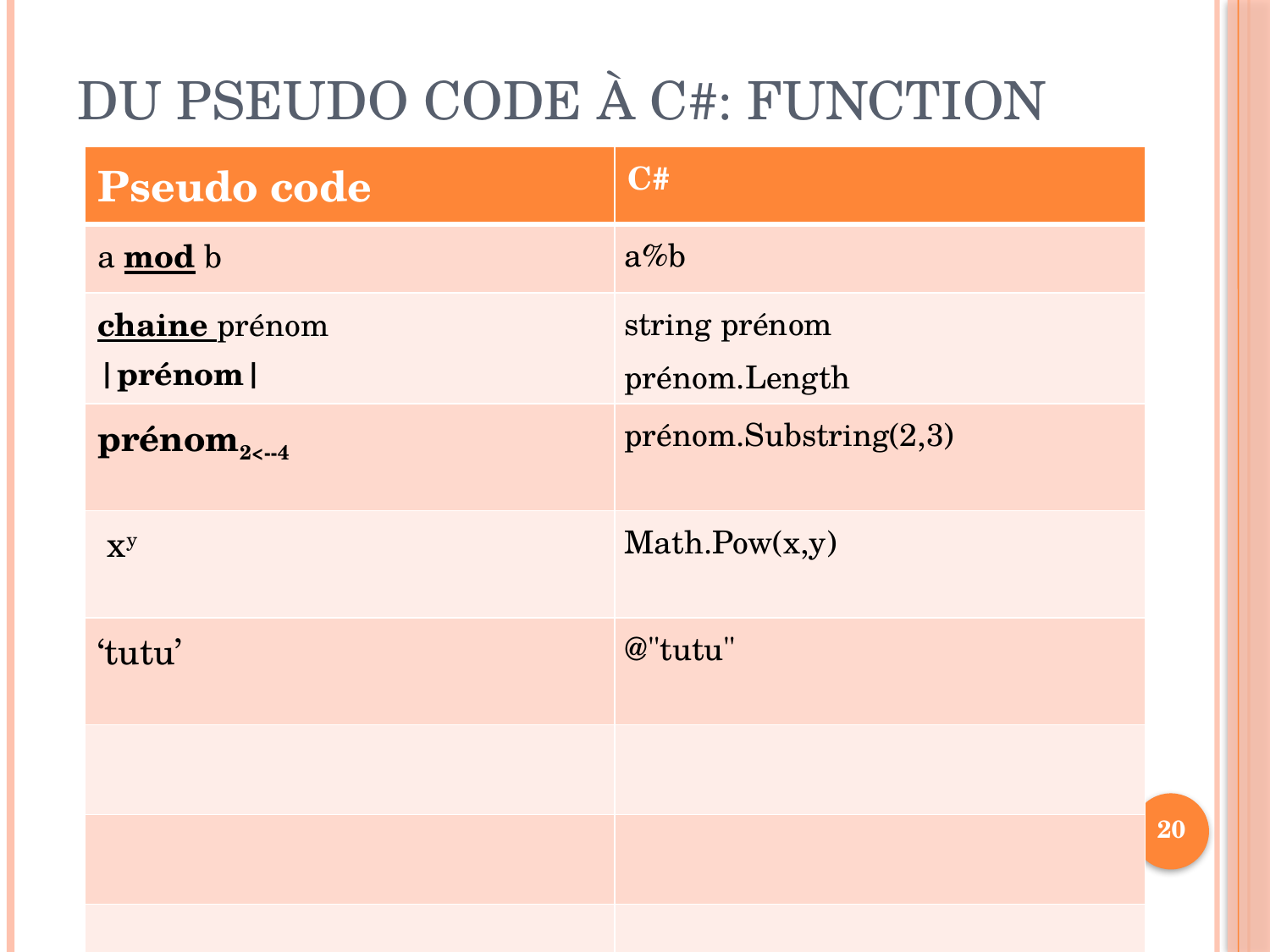

# Du pseudo code à C#: function
| Pseudo code | C# |
| --- | --- |
| a mod b | a%b |
| chaine prénom |prénom| | string prénom prénom.Length |
| prénom2<--4 | prénom.Substring(2,3) |
| xy | Math.Pow(x,y) |
| ‘tutu’ | @"tutu" |
|  |  |
|  |  |
|  |  |
20